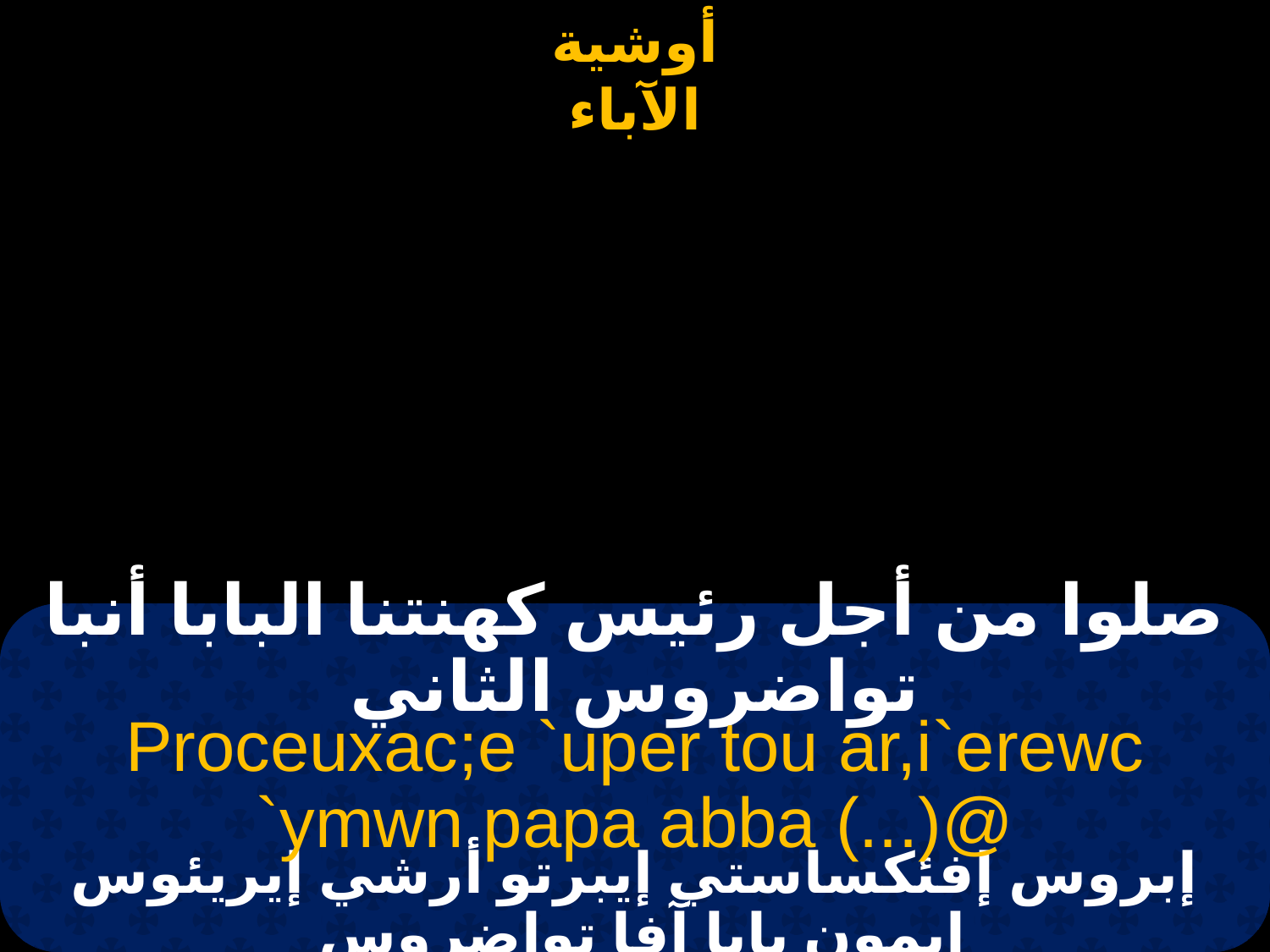

#
صلوا من أجل رئيس كهنتنا البابا أنبا تواضروس الثاني
Proceuxac;e `uper tou ar,i`erewc `ymwn papa abba (...)@
إبروس إفئكساستي إيبرتو أرشي إيريئوس إيمون بابا آفا تواضروس